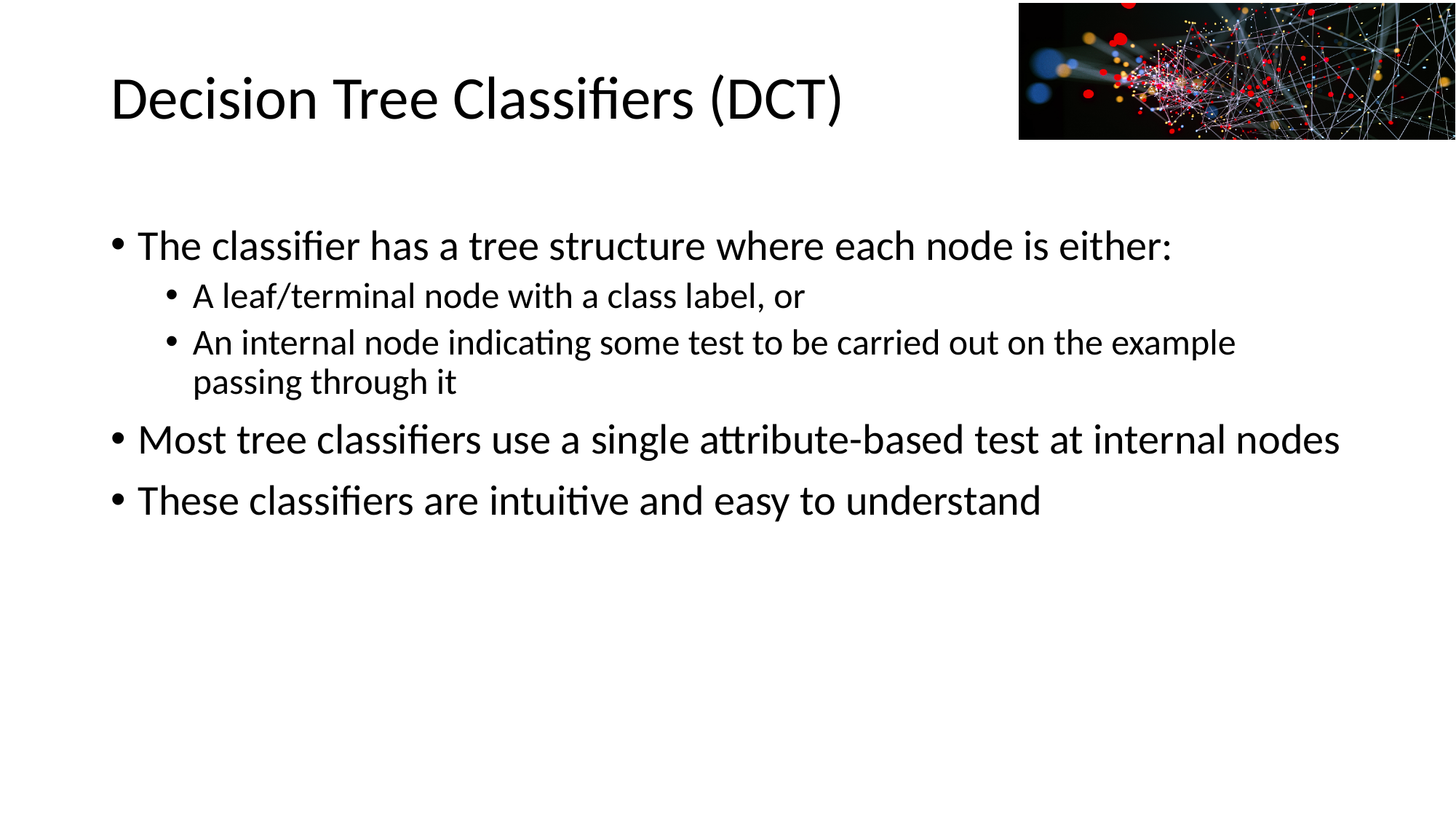

# Decision Tree Classifiers (DCT)
The classifier has a tree structure where each node is either:
A leaf/terminal node with a class label, or
An internal node indicating some test to be carried out on the example passing through it
Most tree classifiers use a single attribute-based test at internal nodes
These classifiers are intuitive and easy to understand